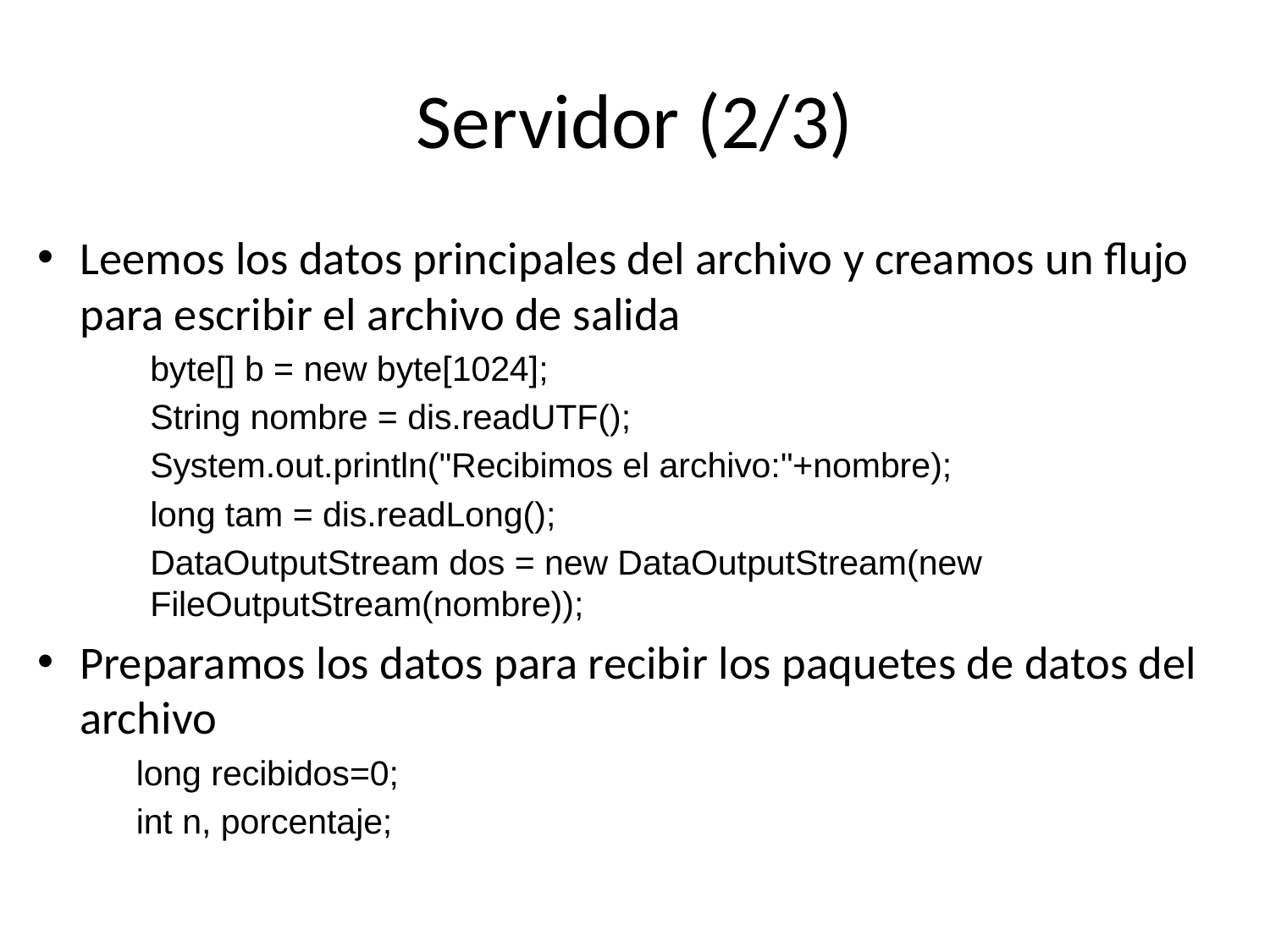

# Servidor (2/3)
Leemos los datos principales del archivo y creamos un flujo para escribir el archivo de salida
byte[] b = new byte[1024];
String nombre = dis.readUTF();
System.out.println("Recibimos el archivo:"+nombre);
long tam = dis.readLong();
DataOutputStream dos = new DataOutputStream(new FileOutputStream(nombre));
Preparamos los datos para recibir los paquetes de datos del archivo
long recibidos=0;
int n, porcentaje;